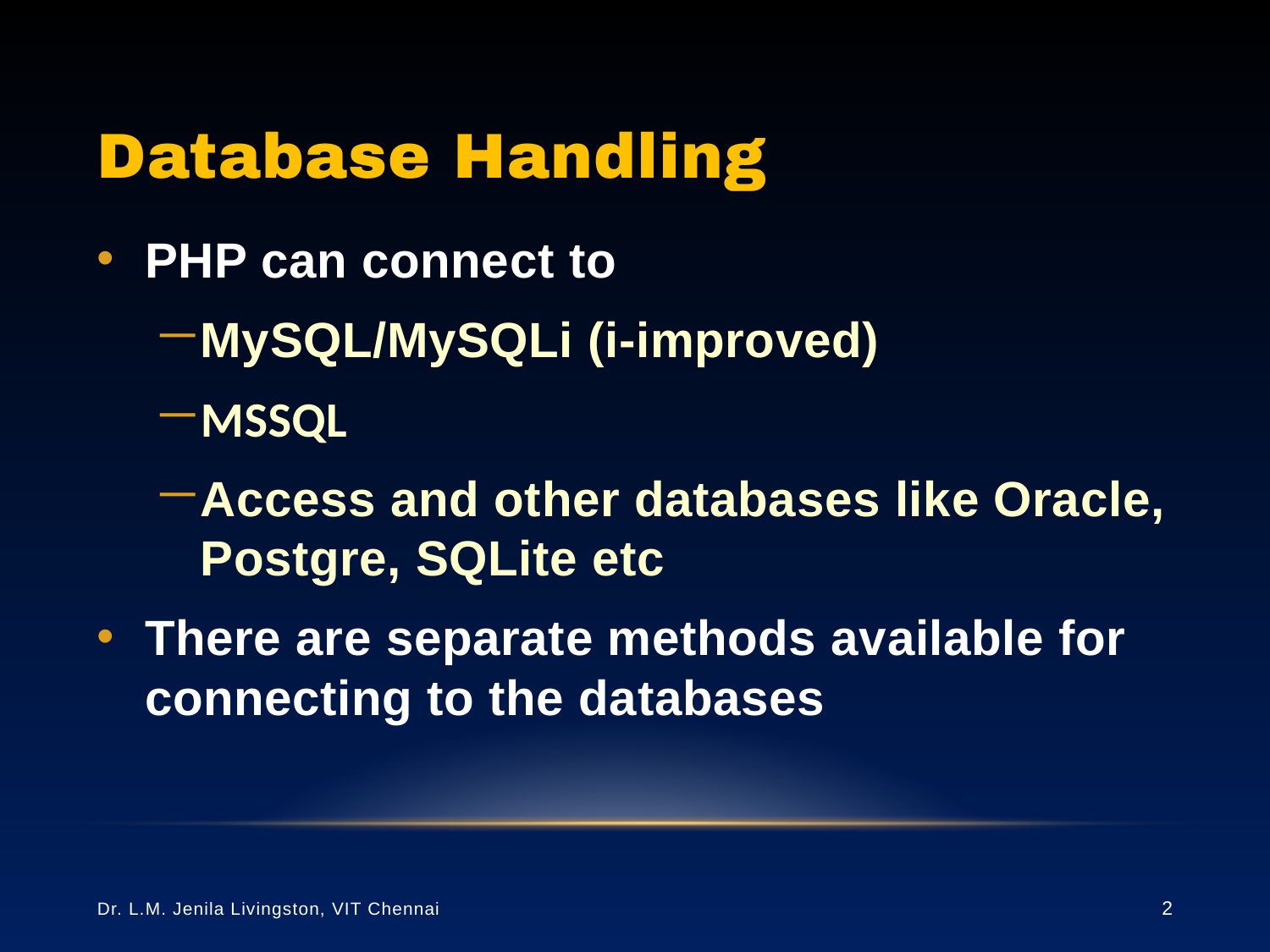

# Database Handling
PHP can connect to
MySQL/MySQLi (i-improved)
MSSQL
Access and other databases like Oracle, Postgre, SQLite etc
There are separate methods available for connecting to the databases

Dr. L.M. Jenila Livingston, VIT Chennai

2